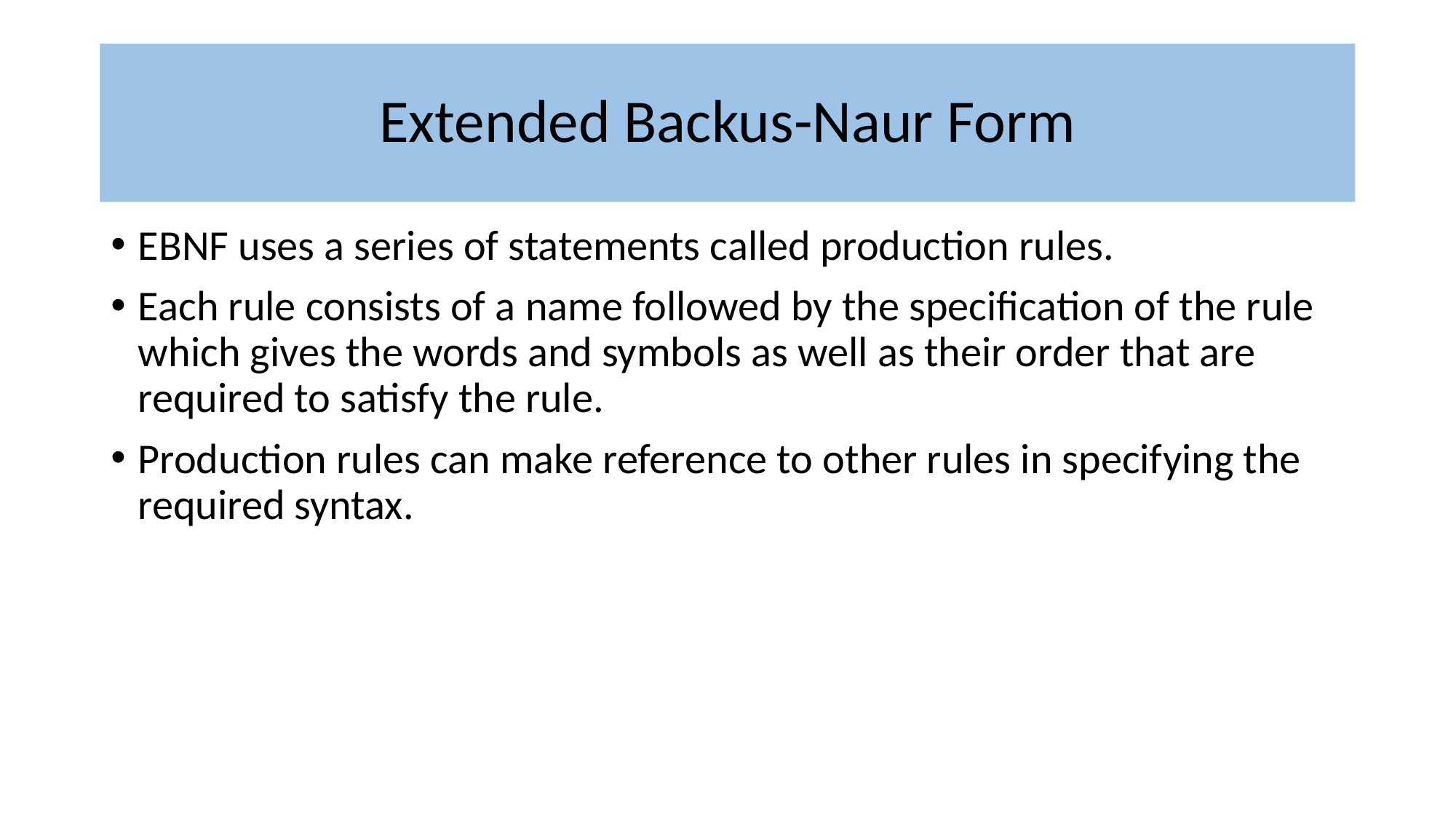

# Extended Backus-Naur Form
EBNF uses a series of statements called production rules.
Each rule consists of a name followed by the specification of the rule which gives the words and symbols as well as their order that are required to satisfy the rule.
Production rules can make reference to other rules in specifying the required syntax.